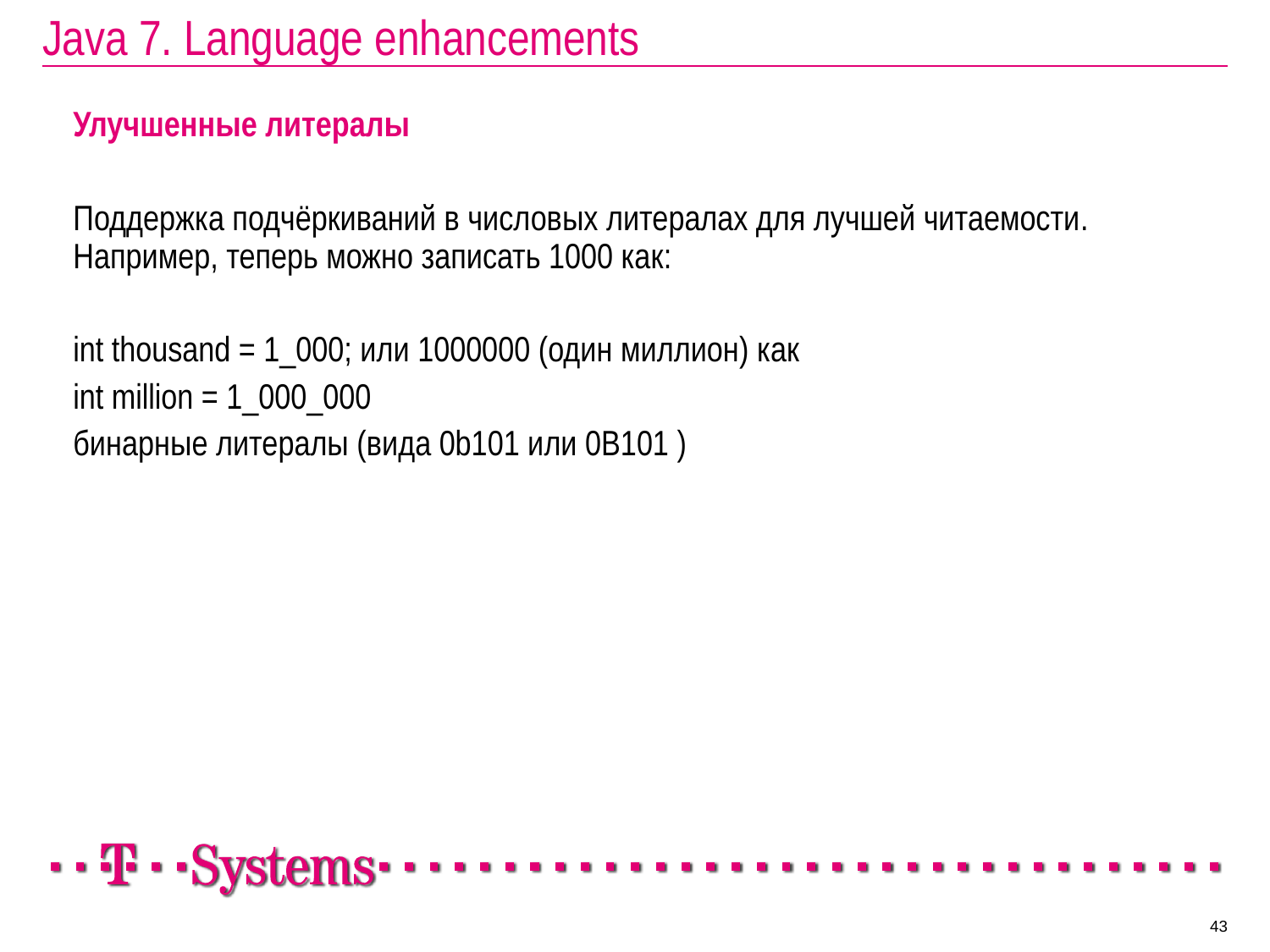

# Java 7. Language enhancements
	Улучшенные литералы

	Поддержка подчёркиваний в числовых литералах для лучшей читаемости. Например, теперь можно записать 1000 как:

	int thousand = 1_000; или 1000000 (один миллион) как
	int million = 1_000_000
	бинарные литералы (вида 0b101 или 0B101 )

43